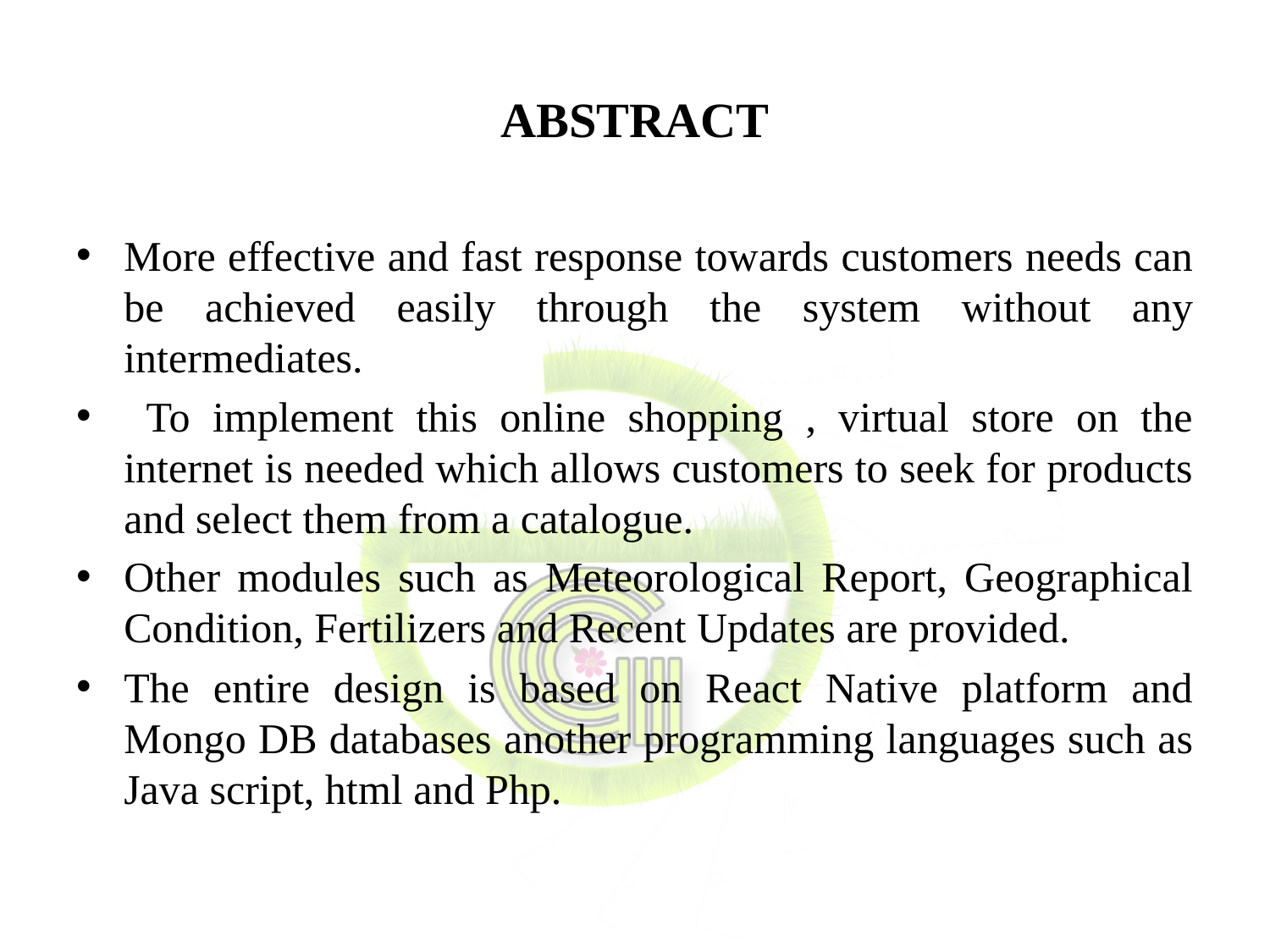

# ABSTRACT
More effective and fast response towards customers needs can be achieved easily through the system without any intermediates.
 To implement this online shopping , virtual store on the internet is needed which allows customers to seek for products and select them from a catalogue.
Other modules such as Meteorological Report, Geographical Condition, Fertilizers and Recent Updates are provided.
The entire design is based on React Native platform and Mongo DB databases another programming languages such as Java script, html and Php.